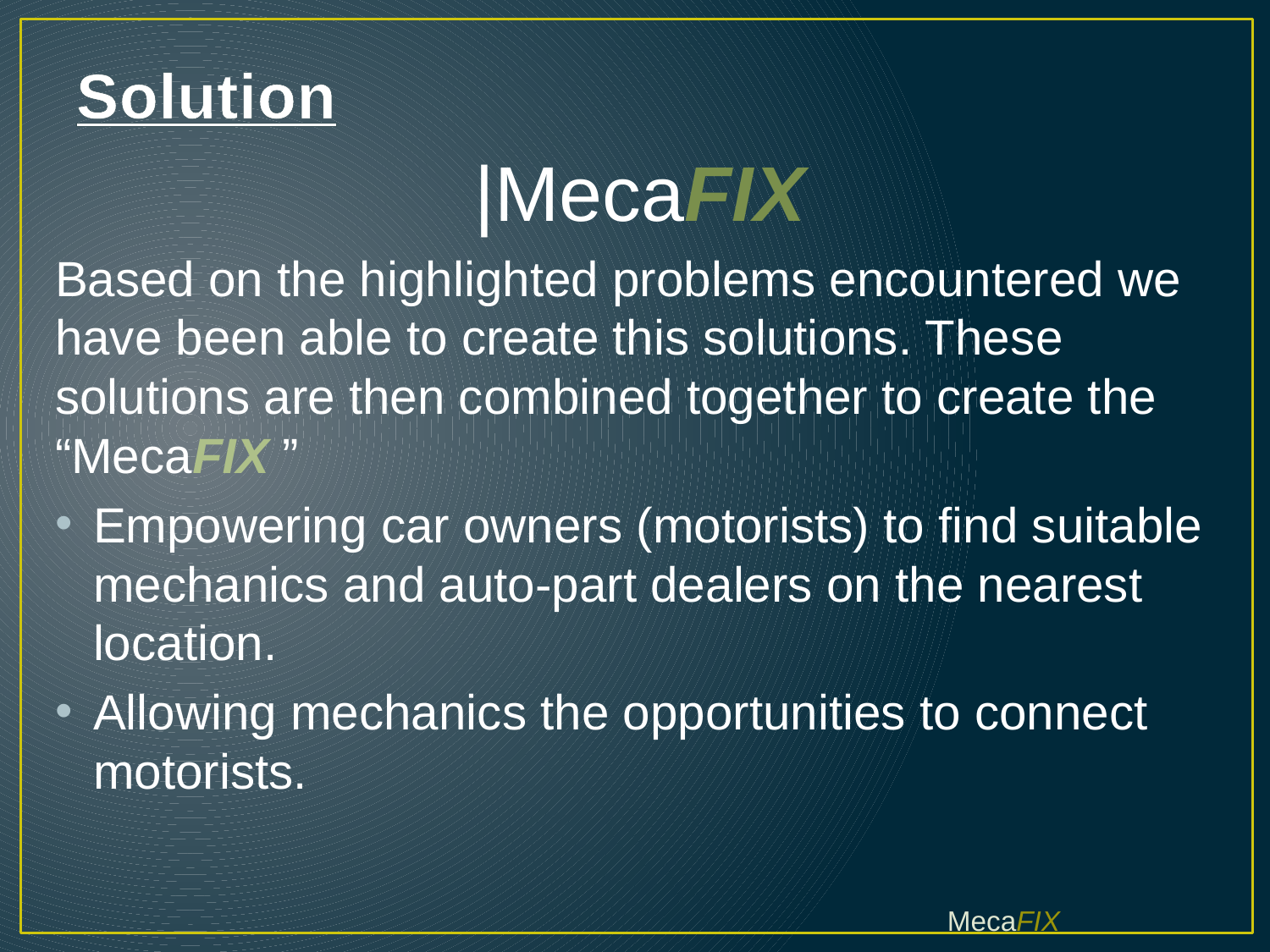

# Solution
|MecaFIX
Based on the highlighted problems encountered we have been able to create this solutions. These solutions are then combined together to create the “MecaFIX ”
Empowering car owners (motorists) to find suitable mechanics and auto-part dealers on the nearest location.
Allowing mechanics the opportunities to connect motorists.

                                              MecaFIX